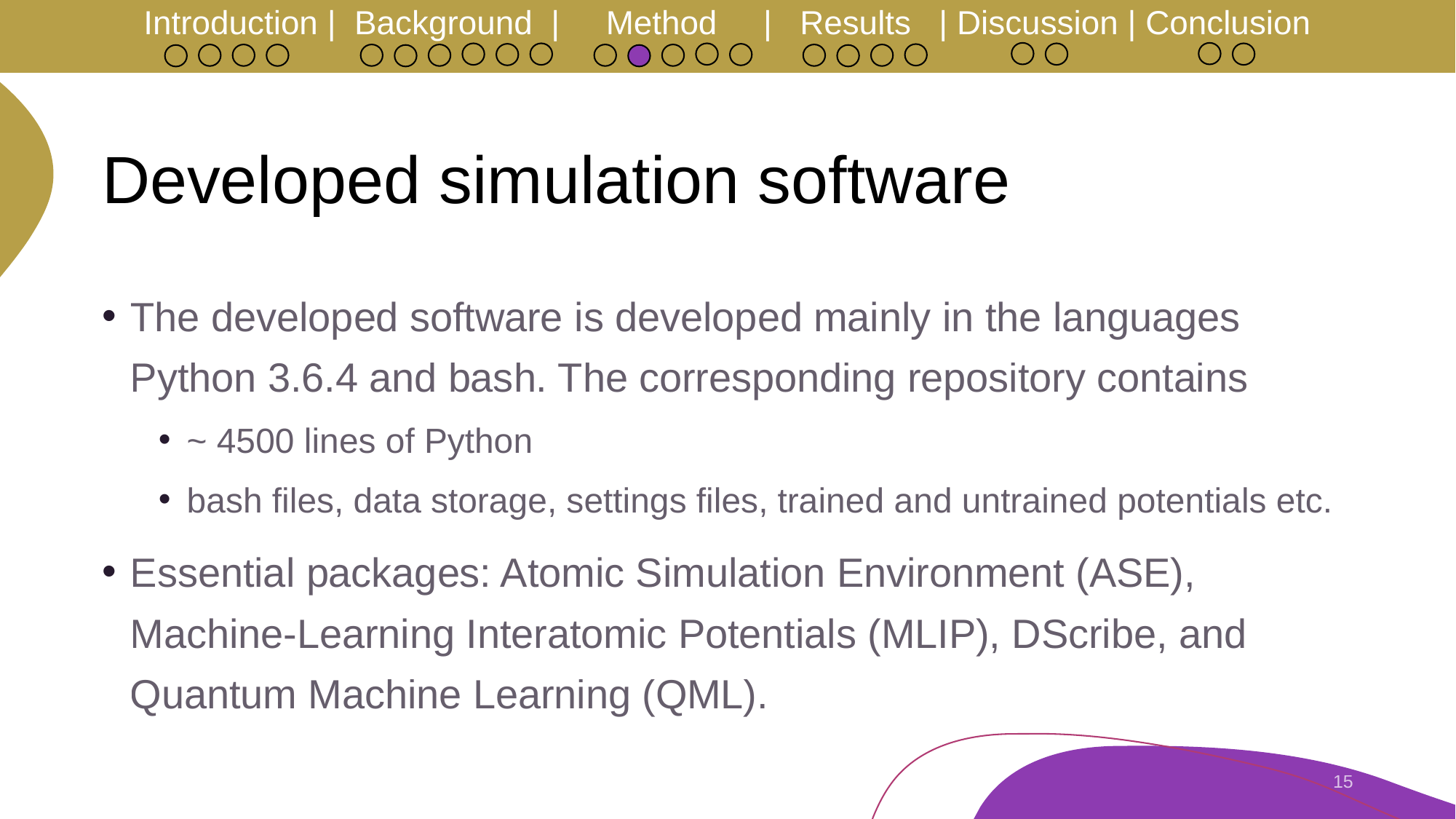

Introduction |  Background  |     Method     |   Results   | Discussion | Conclusion

# Developed simulation software
The developed software is developed mainly in the languages Python 3.6.4 and bash. The corresponding repository contains
~ 4500 lines of Python
bash files, data storage, settings files, trained and untrained potentials etc.
Essential packages: Atomic Simulation Environment (ASE), Machine-Learning Interatomic Potentials (MLIP), DScribe, and Quantum Machine Learning (QML).
15